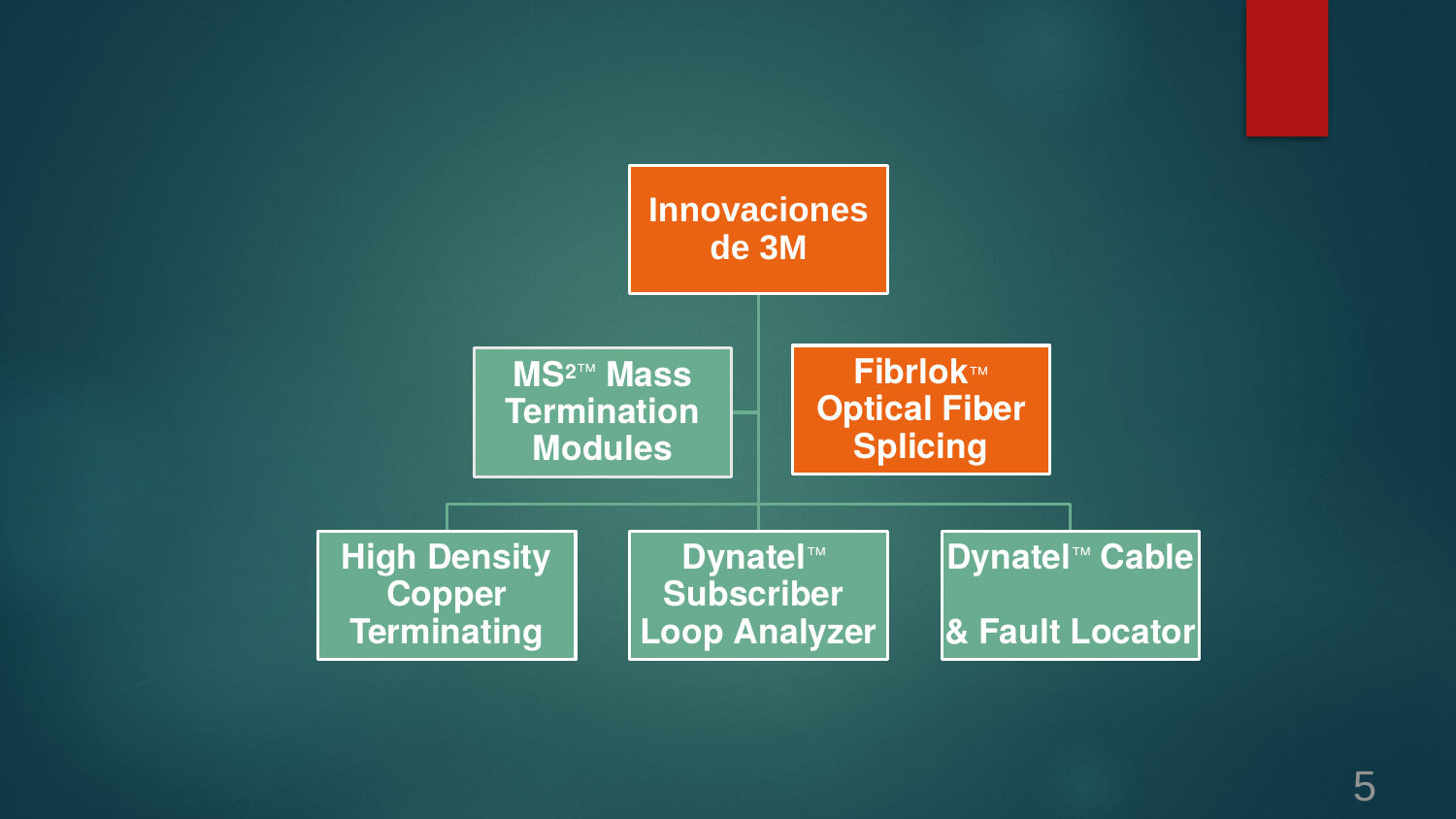

Innovaciones de 3M
High Density Copper Terminating
Dynatel™
Subscriber
Loop Analyzer
Dynatel™ Cable
& Fault Locator
MS2™ Mass Termination Modules
Fibrlok™ Optical Fiber Splicing
5